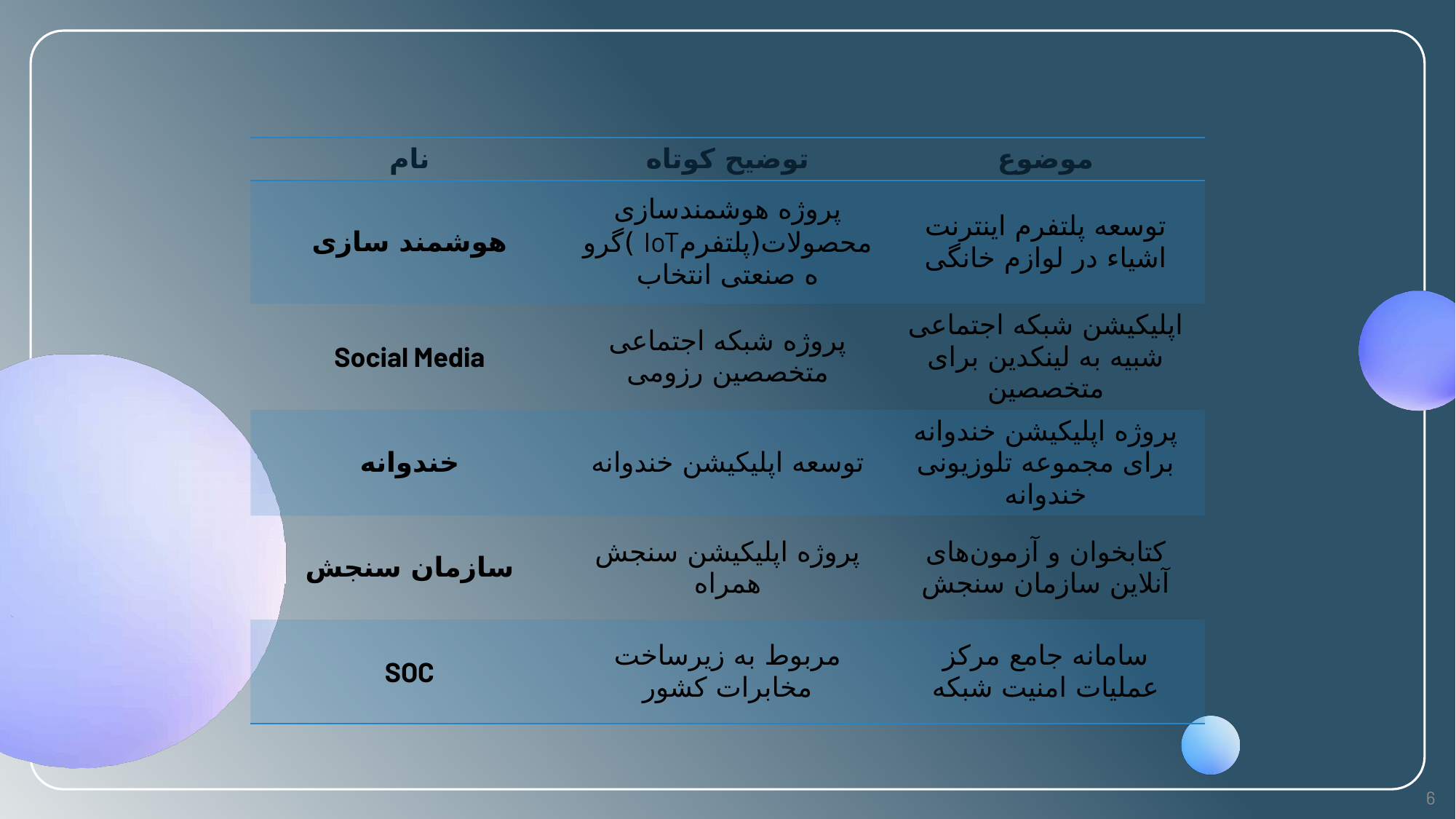

| نام | توضیح کوتاه | موضوع |
| --- | --- | --- |
| هوشمند سازی | پروژه هوشمندسازی محصولات(پلتفرمIoT )گروه صنعتی انتخاب | توسعه پلتفرم اینترنت اشیاء در لوازم خانگی |
| Social Media | پروژه شبکه اجتماعی متخصصین رزومی | اپلیکیشن شبکه اجتماعی شبیه به لینکدین برای متخصصین |
| خندوانه | توسعه اپلیکیشن خندوانه | پروژه اپلیکیشن خندوانه برای مجموعه تلوزیونی خندوانه |
| سازمان سنجش | پروژه اپلیکیشن سنجش همراه | کتابخوان و آزمون‌های آنلاین سازمان سنجش |
| SOC | مربوط به زیرساخت مخابرات کشور | سامانه جامع مرکز عملیات امنیت شبکه |
6